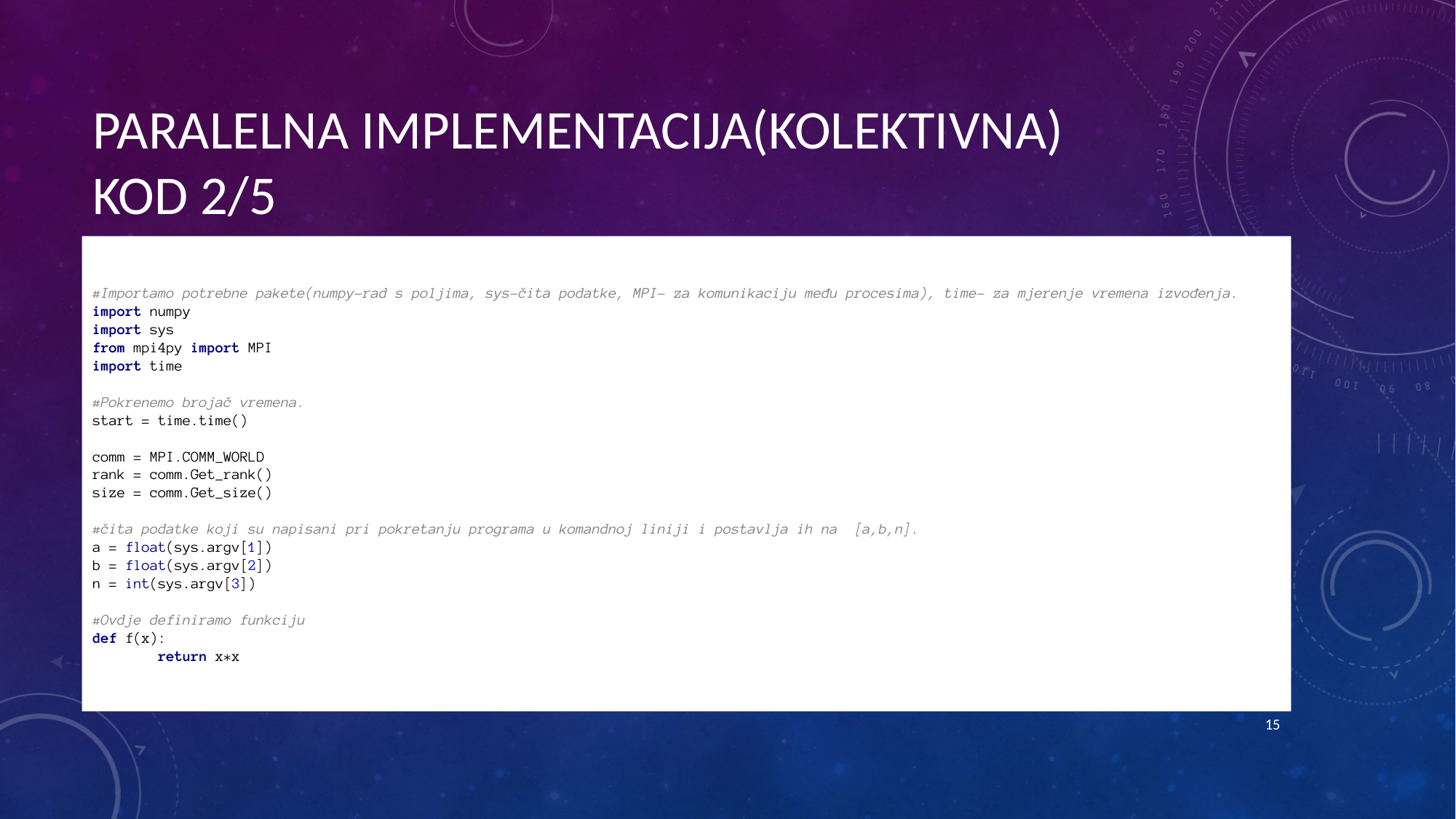

# Paralelna IMPLEMENTACIJA(KOLEKTIVNA) kod 2/5
#Importamo potrebne pakete(numpy-rad s poljima, sys-čita podatke, MPI- za komunikaciju među procesima), time- za mjerenje vremena izvođenja.
import numpy
import sys
from mpi4py import MPI
import time
#Pokrenemo brojač vremena.
start = time.time()
comm = MPI.COMM_WORLD
rank = comm.Get_rank()
size = comm.Get_size()
#čita podatke koji su napisani pri pokretanju programa u komandnoj liniji i postavlja ih na  [a,b,n].
a = float(sys.argv[1])
b = float(sys.argv[2])
n = int(sys.argv[3])
#Ovdje definiramo funkciju
def f(x):
        return x*x
15